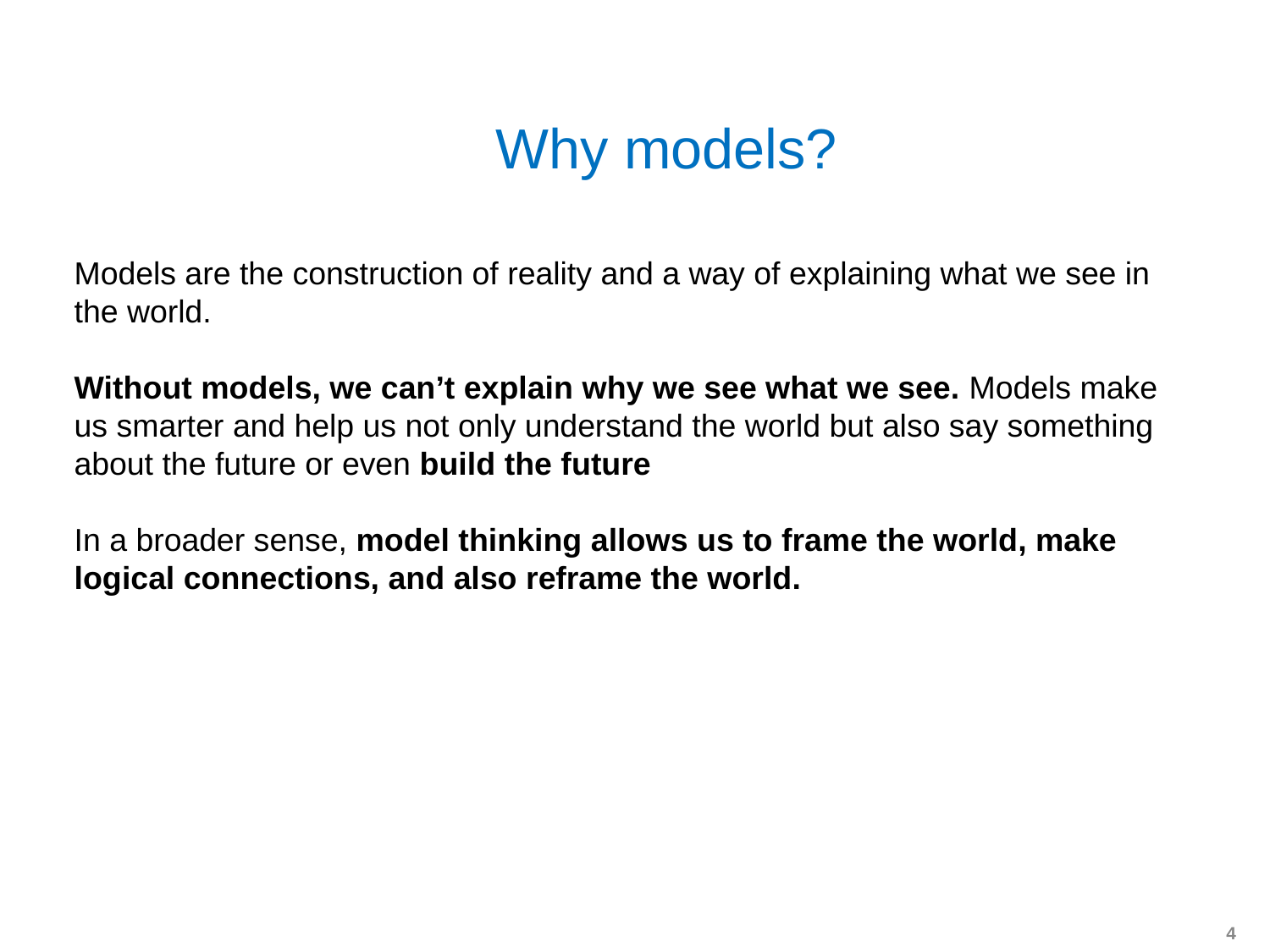

# Why models?
Models are the construction of reality and a way of explaining what we see in the world.

Without models, we can’t explain why we see what we see. Models make us smarter and help us not only understand the world but also say something about the future or even build the future

In a broader sense, model thinking allows us to frame the world, make logical connections, and also reframe the world.